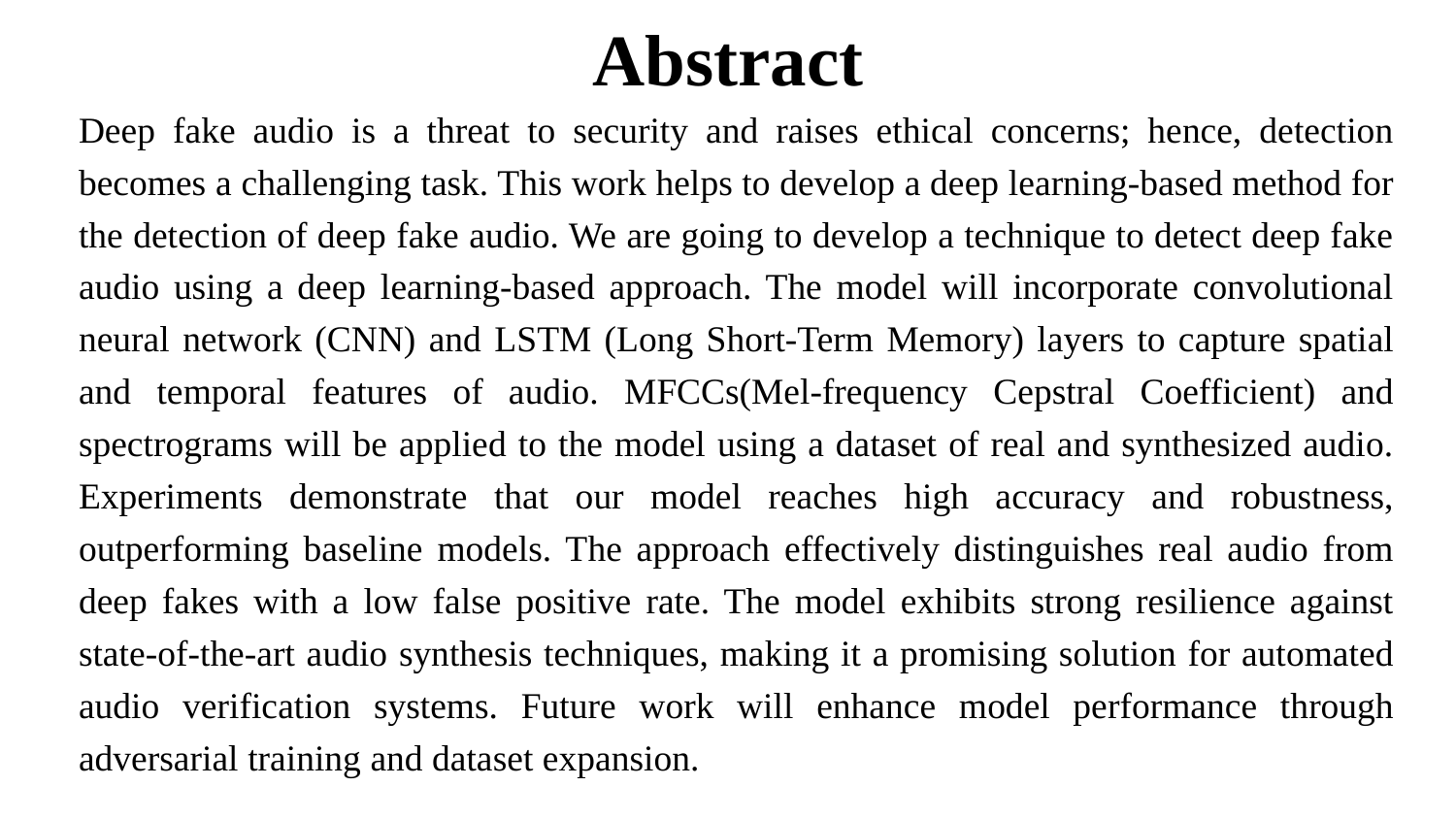

Abstract
Deep fake audio is a threat to security and raises ethical concerns; hence, detection becomes a challenging task. This work helps to develop a deep learning-based method for the detection of deep fake audio. We are going to develop a technique to detect deep fake audio using a deep learning-based approach. The model will incorporate convolutional neural network (CNN) and LSTM (Long Short-Term Memory) layers to capture spatial and temporal features of audio. MFCCs(Mel-frequency Cepstral Coefficient) and spectrograms will be applied to the model using a dataset of real and synthesized audio. Experiments demonstrate that our model reaches high accuracy and robustness, outperforming baseline models. The approach effectively distinguishes real audio from deep fakes with a low false positive rate. The model exhibits strong resilience against state-of-the-art audio synthesis techniques, making it a promising solution for automated audio verification systems. Future work will enhance model performance through adversarial training and dataset expansion.